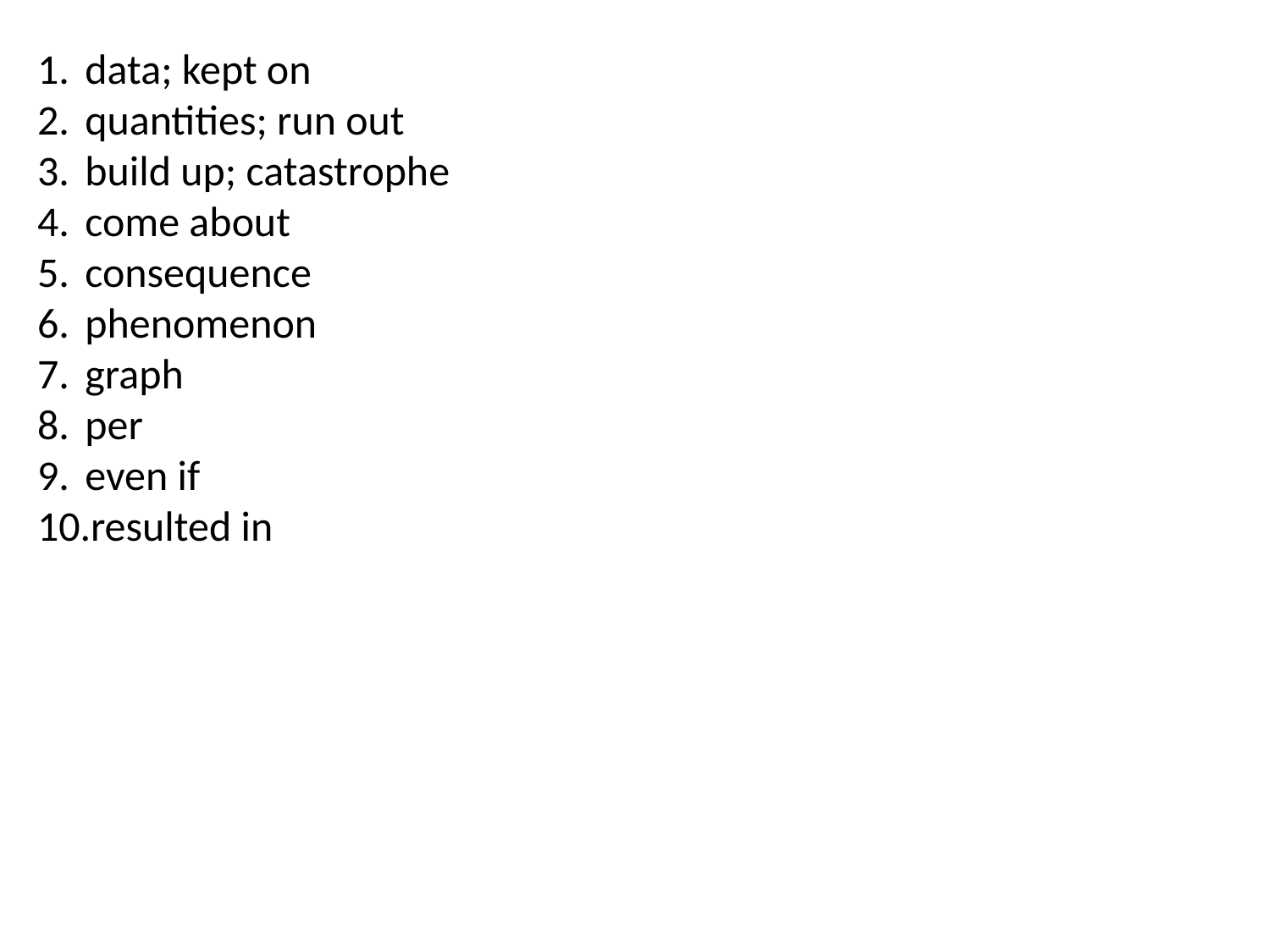

data; kept on
quantities; run out
build up; catastrophe
come about
consequence
phenomenon
graph
per
even if
resulted in